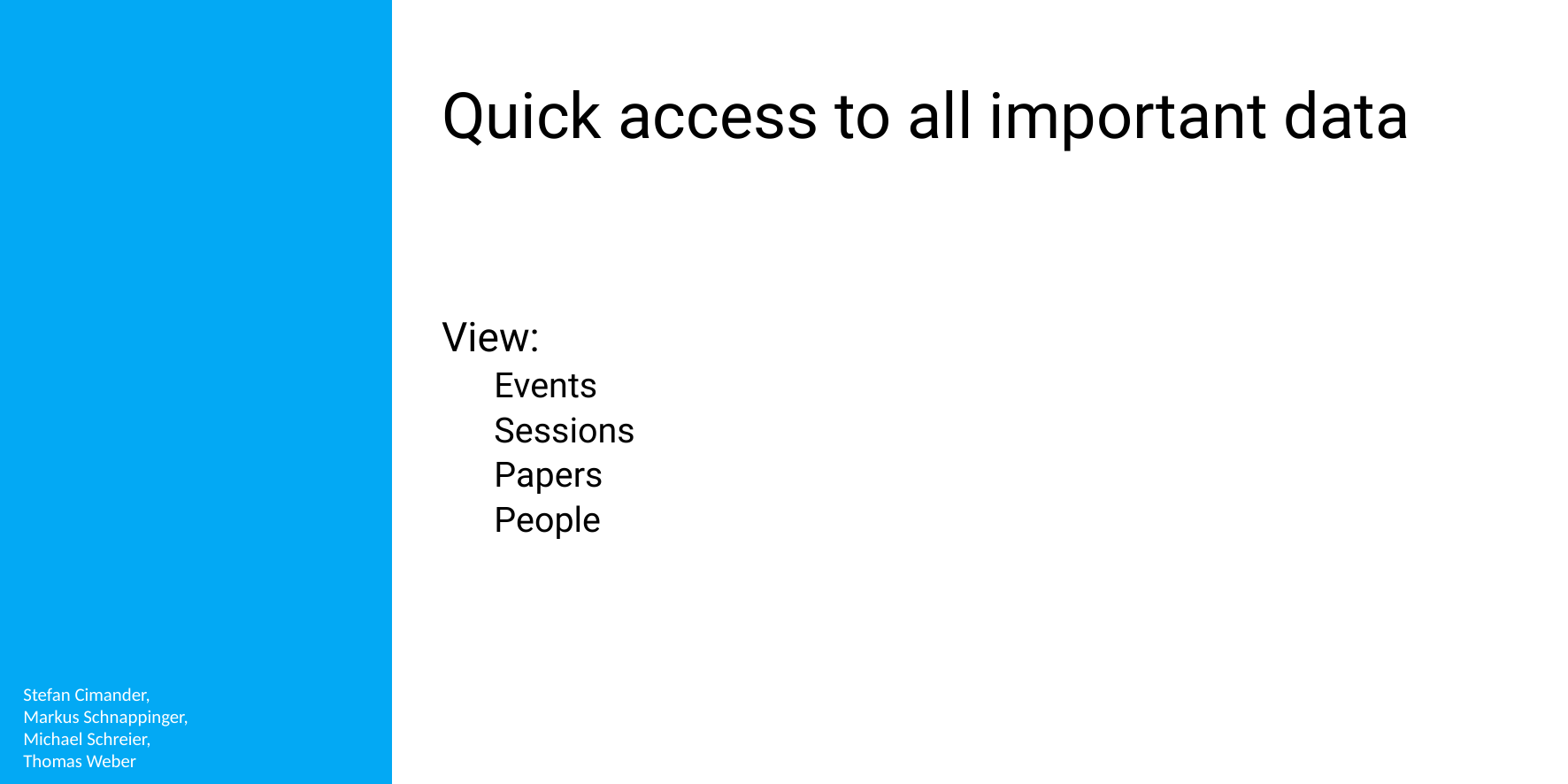

# Quick access to all important data
View:
Events
Sessions
Papers
People